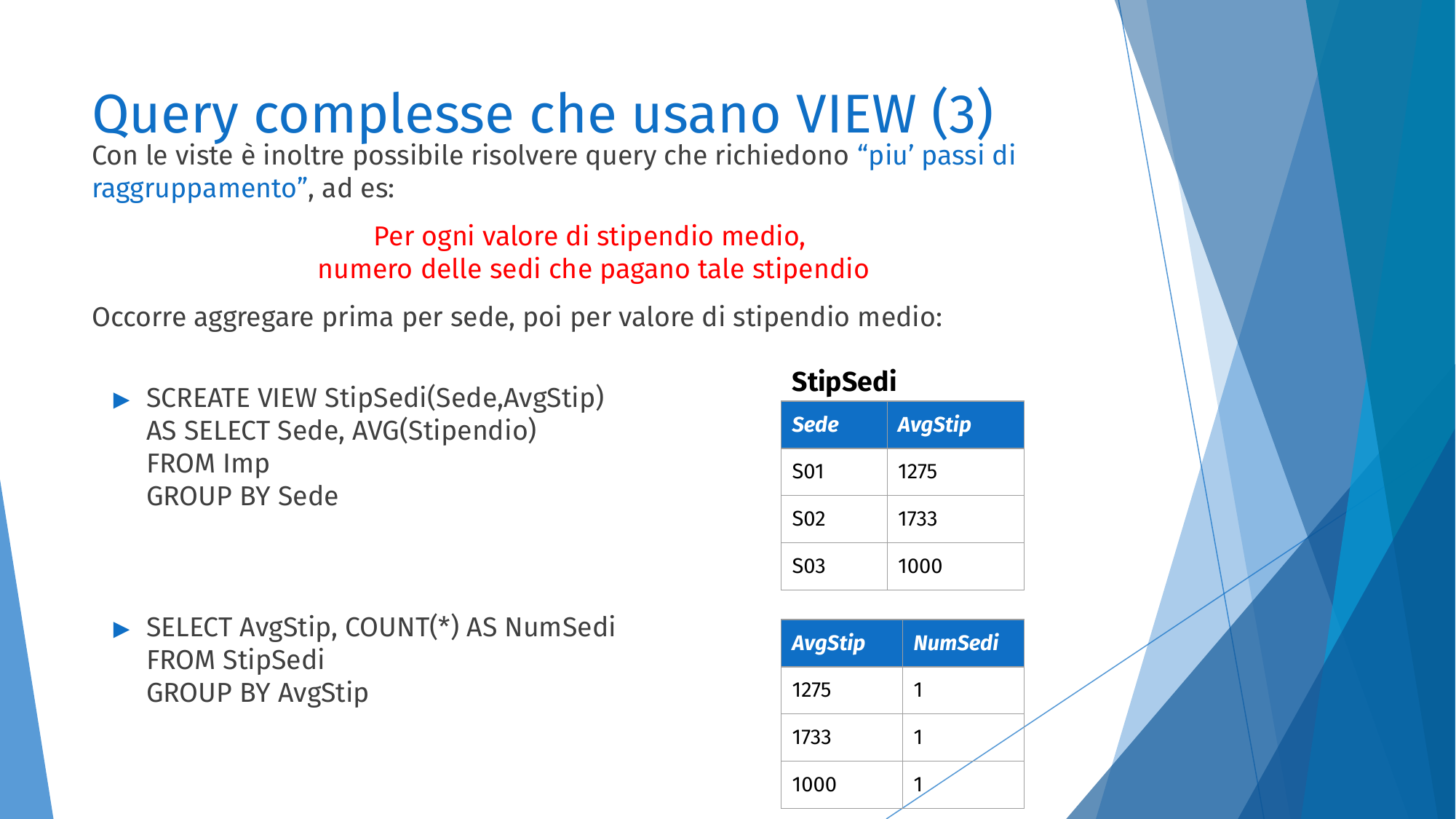

# Query complesse che usano VIEW (3)
Con le viste è inoltre possibile risolvere query che richiedono “piu’ passi di raggruppamento”, ad es:
Per ogni valore di stipendio medio,
numero delle sedi che pagano tale stipendio
Occorre aggregare prima per sede, poi per valore di stipendio medio:
SCREATE VIEW StipSedi(Sede,AvgStip)
AS SELECT Sede, AVG(Stipendio)
FROM Imp
GROUP BY Sede
SELECT AvgStip, COUNT(*) AS NumSedi
FROM StipSedi
GROUP BY AvgStip
StipSedi
| Sede | AvgStip |
| --- | --- |
| S01 | 1275 |
| S02 | 1733 |
| S03 | 1000 |
| AvgStip | NumSedi |
| --- | --- |
| 1275 | 1 |
| 1733 | 1 |
| 1000 | 1 |